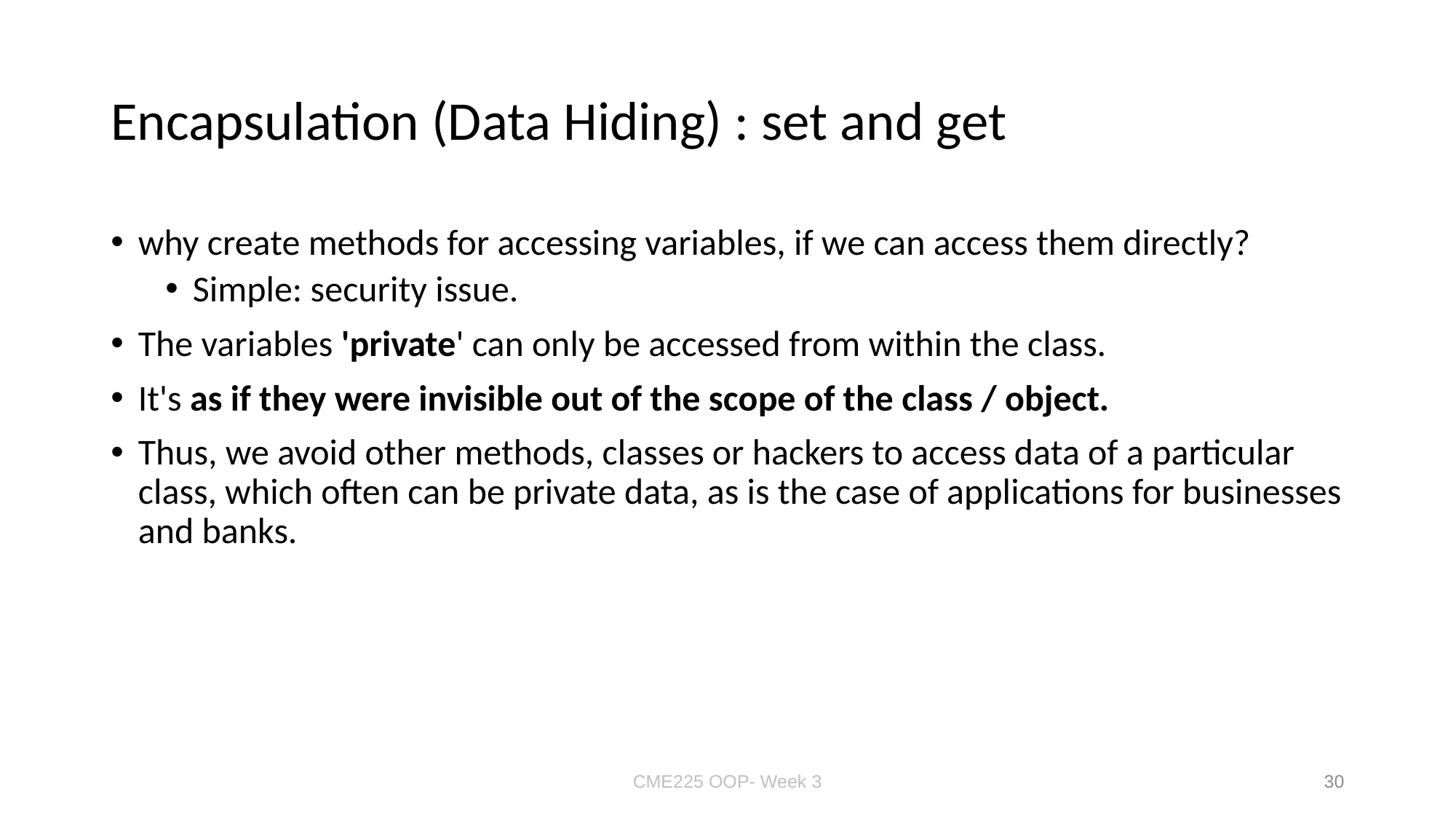

# Encapsulation (Data Hiding) : set and get
why create methods for accessing variables, if we can access them directly?
Simple: security issue.
The variables 'private' can only be accessed from within the class.
It's as if they were invisible out of the scope of the class / object.
Thus, we avoid other methods, classes or hackers to access data of a particular class, which often can be private data, as is the case of applications for businesses and banks.
CME225 OOP- Week 3
30